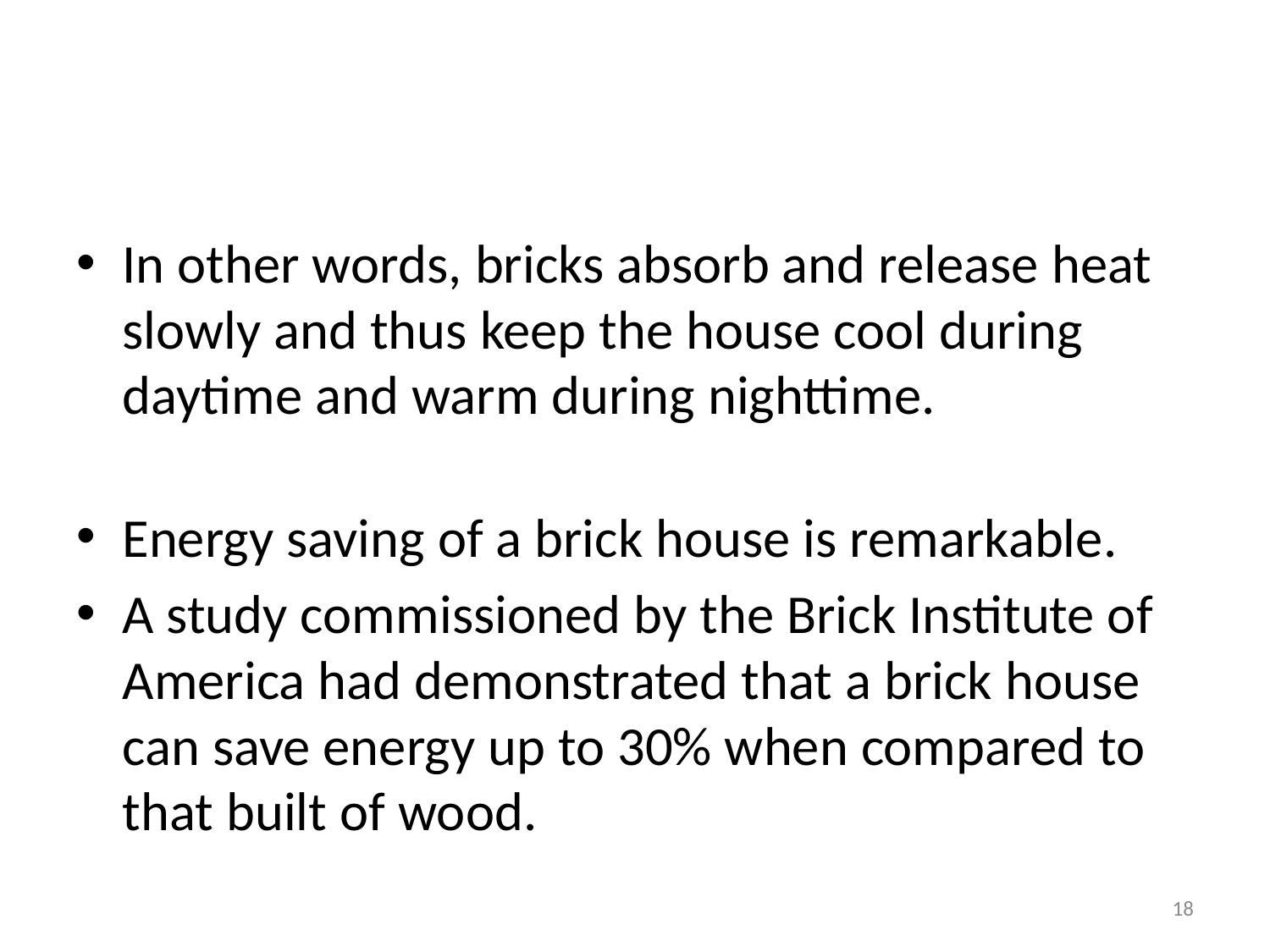

#
In other words, bricks absorb and release heat slowly and thus keep the house cool during daytime and warm during nighttime.
Energy saving of a brick house is remarkable.
A study commissioned by the Brick Institute of America had demonstrated that a brick house can save energy up to 30% when compared to that built of wood.

18